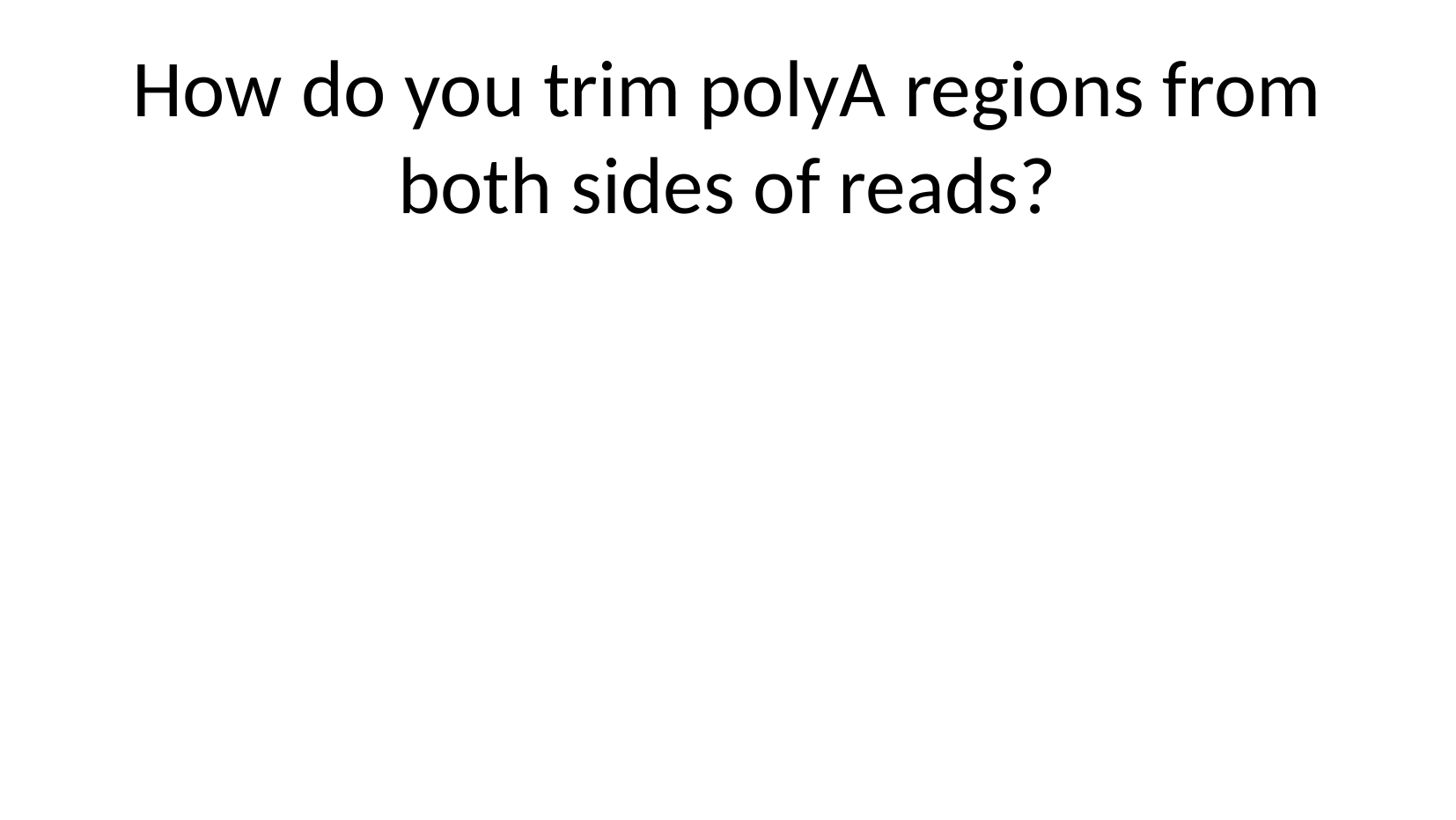

How do you trim polyA regions from both sides of reads?